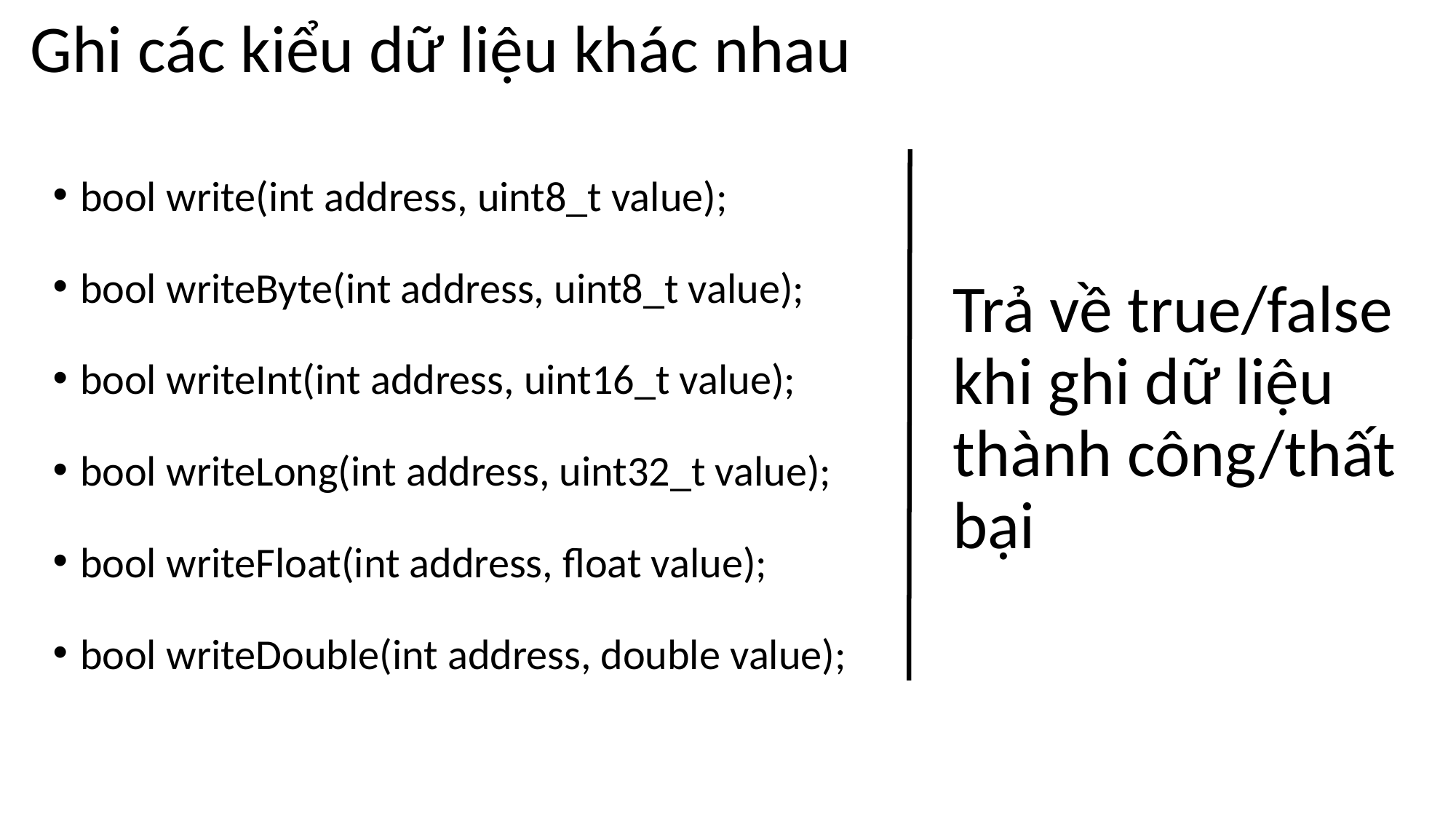

Ghi các kiểu dữ liệu khác nhau
bool write(int address, uint8_t value);
bool writeByte(int address, uint8_t value);
bool writeInt(int address, uint16_t value);
bool writeLong(int address, uint32_t value);
bool writeFloat(int address, float value);
bool writeDouble(int address, double value);
# Trả về true/false khi ghi dữ liệu thành công/thất bại